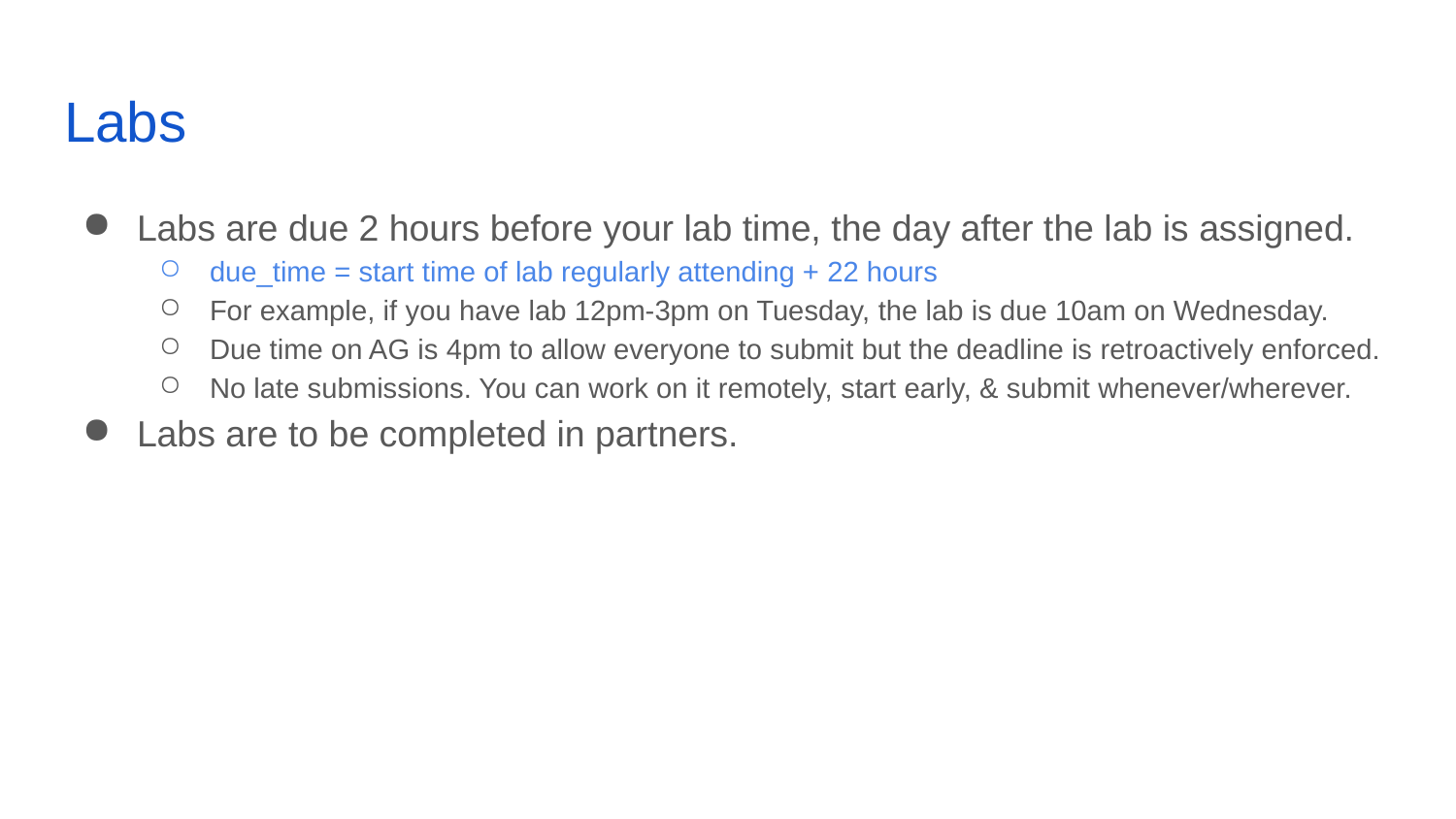

# Labs
Labs are due 2 hours before your lab time, the day after the lab is assigned.
due_time = start time of lab regularly attending + 22 hours
For example, if you have lab 12pm-3pm on Tuesday, the lab is due 10am on Wednesday.
Due time on AG is 4pm to allow everyone to submit but the deadline is retroactively enforced.
No late submissions. You can work on it remotely, start early, & submit whenever/wherever.
Labs are to be completed in partners.